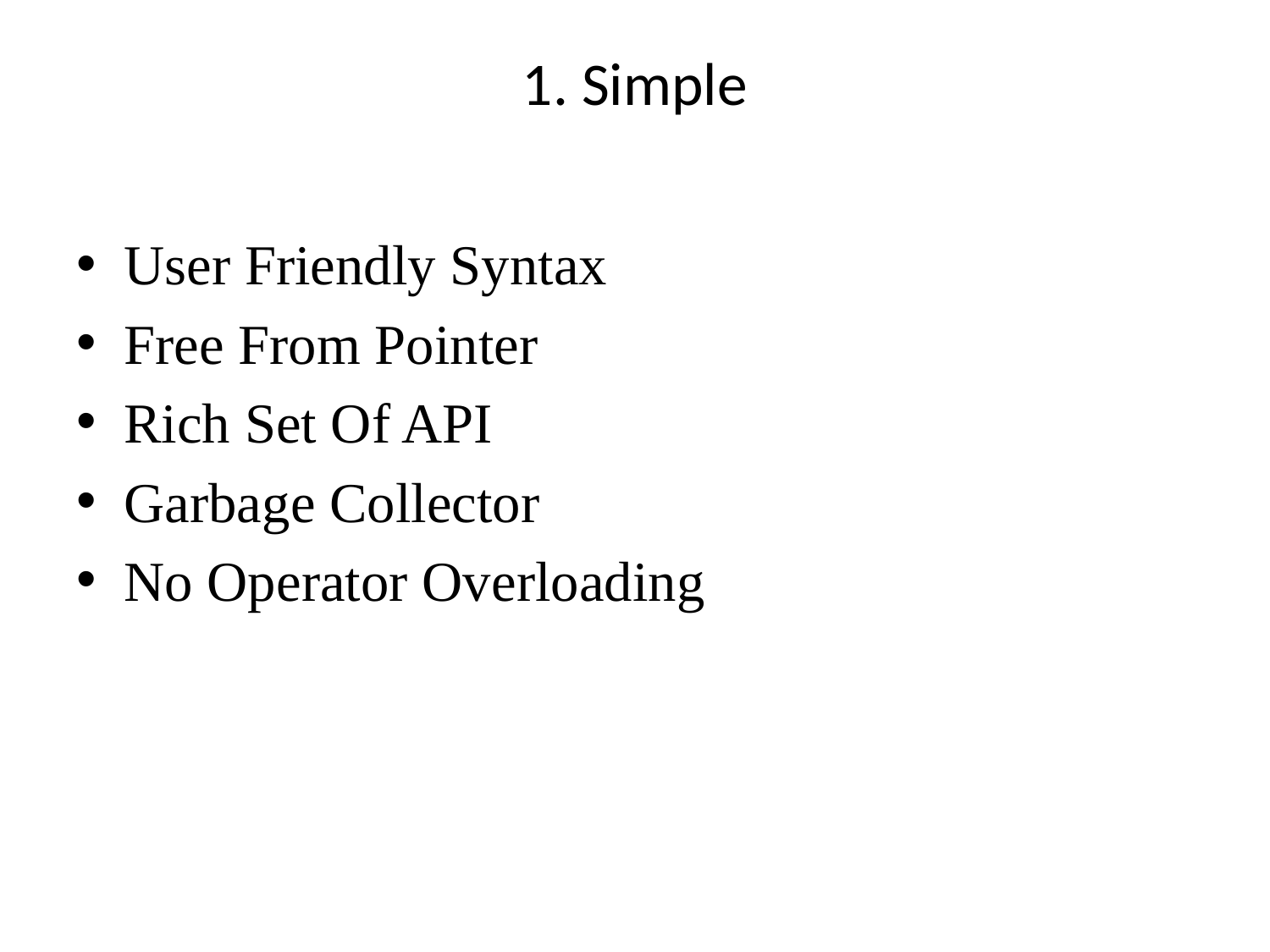

# 1. Simple
User Friendly Syntax
Free From Pointer
Rich Set Of API
Garbage Collector
No Operator Overloading